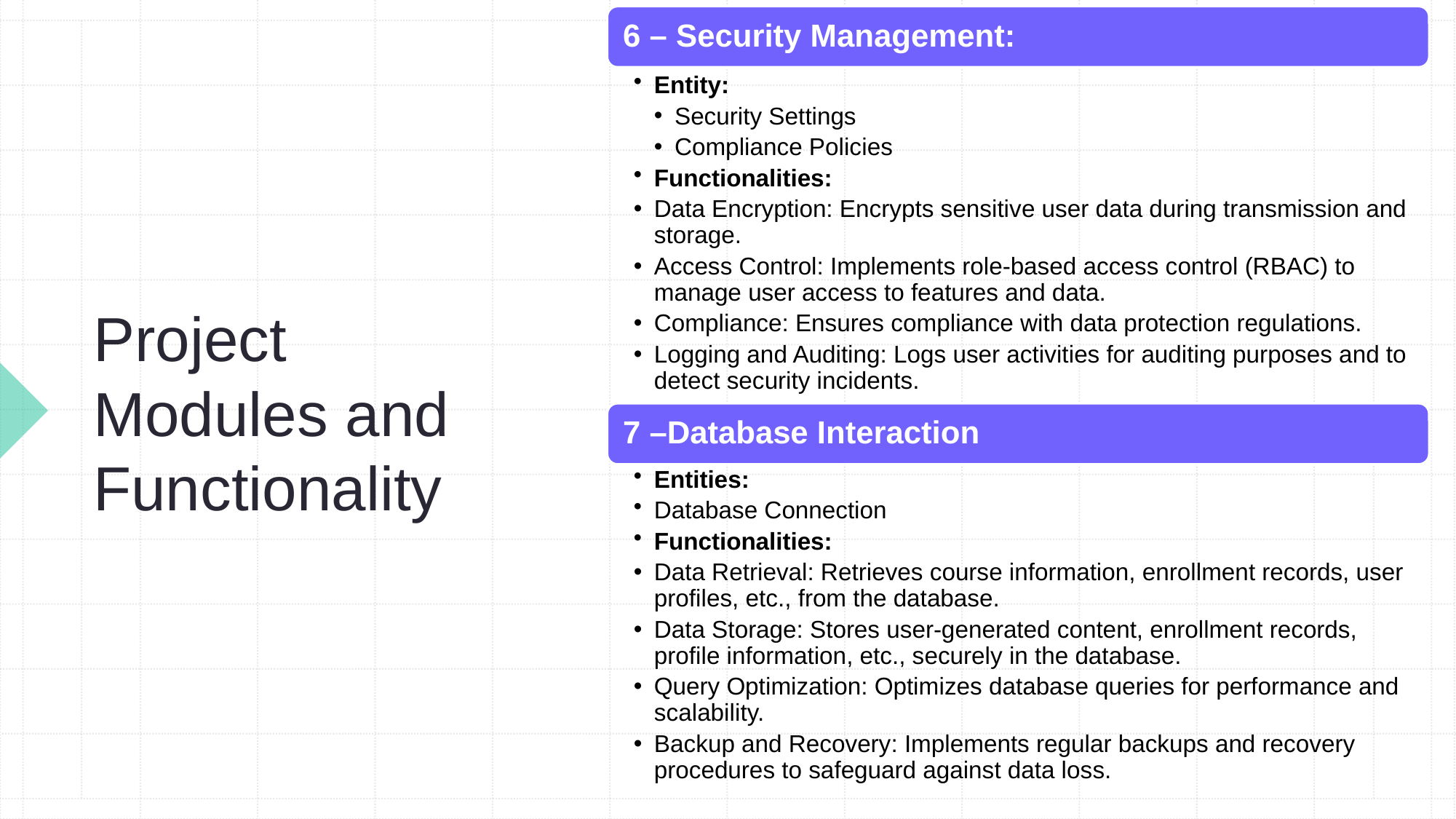

6 – Security Management:
Entity:
Security Settings
Compliance Policies
Functionalities:
Data Encryption: Encrypts sensitive user data during transmission and storage.
Access Control: Implements role-based access control (RBAC) to manage user access to features and data.
Compliance: Ensures compliance with data protection regulations.
Logging and Auditing: Logs user activities for auditing purposes and to detect security incidents.
7 –Database Interaction
Entities:
Database Connection
Functionalities:
Data Retrieval: Retrieves course information, enrollment records, user profiles, etc., from the database.
Data Storage: Stores user-generated content, enrollment records, profile information, etc., securely in the database.
Query Optimization: Optimizes database queries for performance and scalability.
Backup and Recovery: Implements regular backups and recovery procedures to safeguard against data loss.
# Project Modules and Functionality